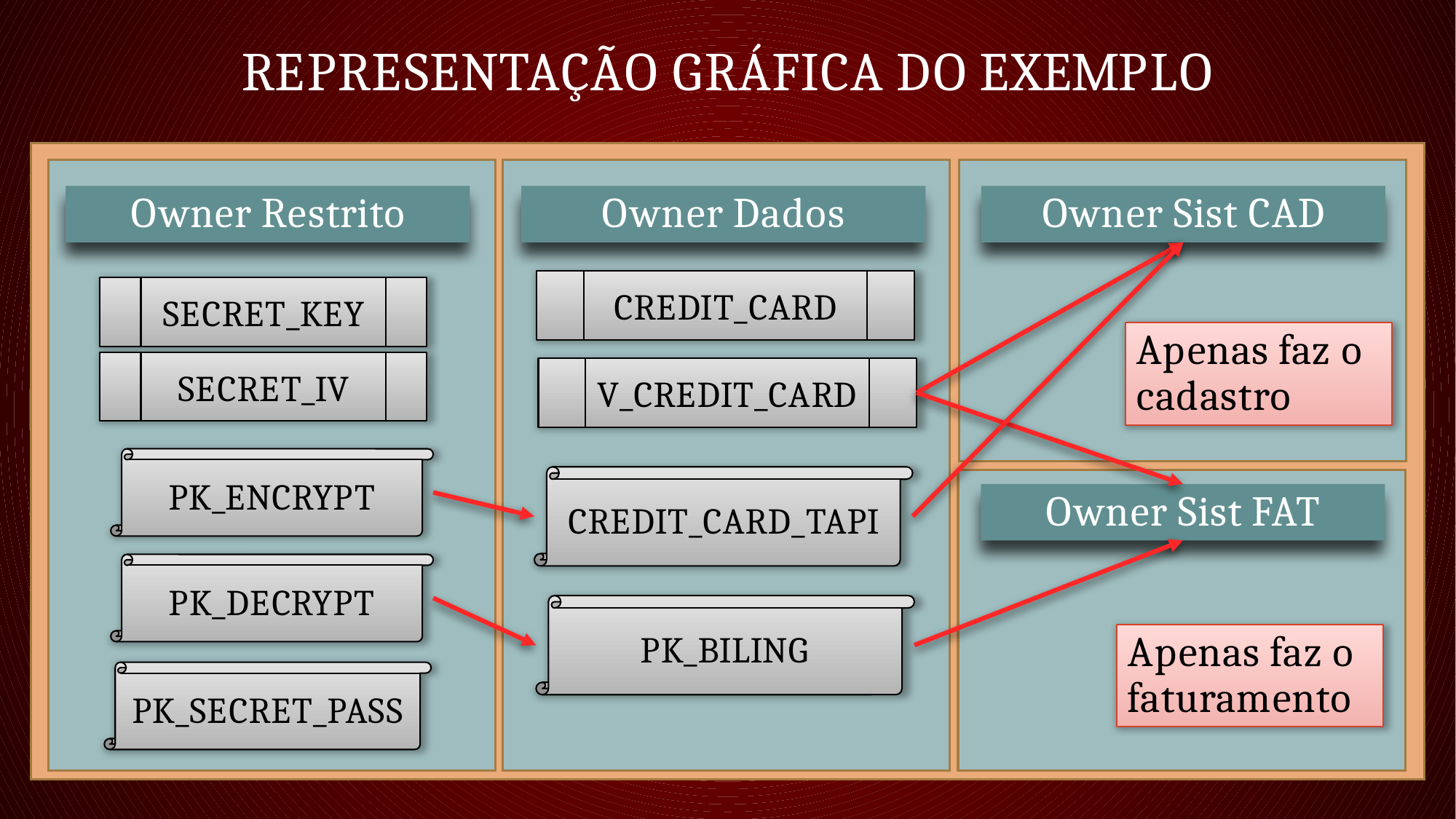

# Representação gráfica do exemplo

Owner Restrito
Owner Dados
Owner Sist CAD
CREDIT_CARD
SECRET_KEY
Apenas faz o cadastro
SECRET_IV
V_CREDIT_CARD
PK_ENCRYPT
CREDIT_CARD_TAPI

Owner Sist FAT
PK_DECRYPT
PK_BILING
Apenas faz o faturamento
PK_SECRET_PASS